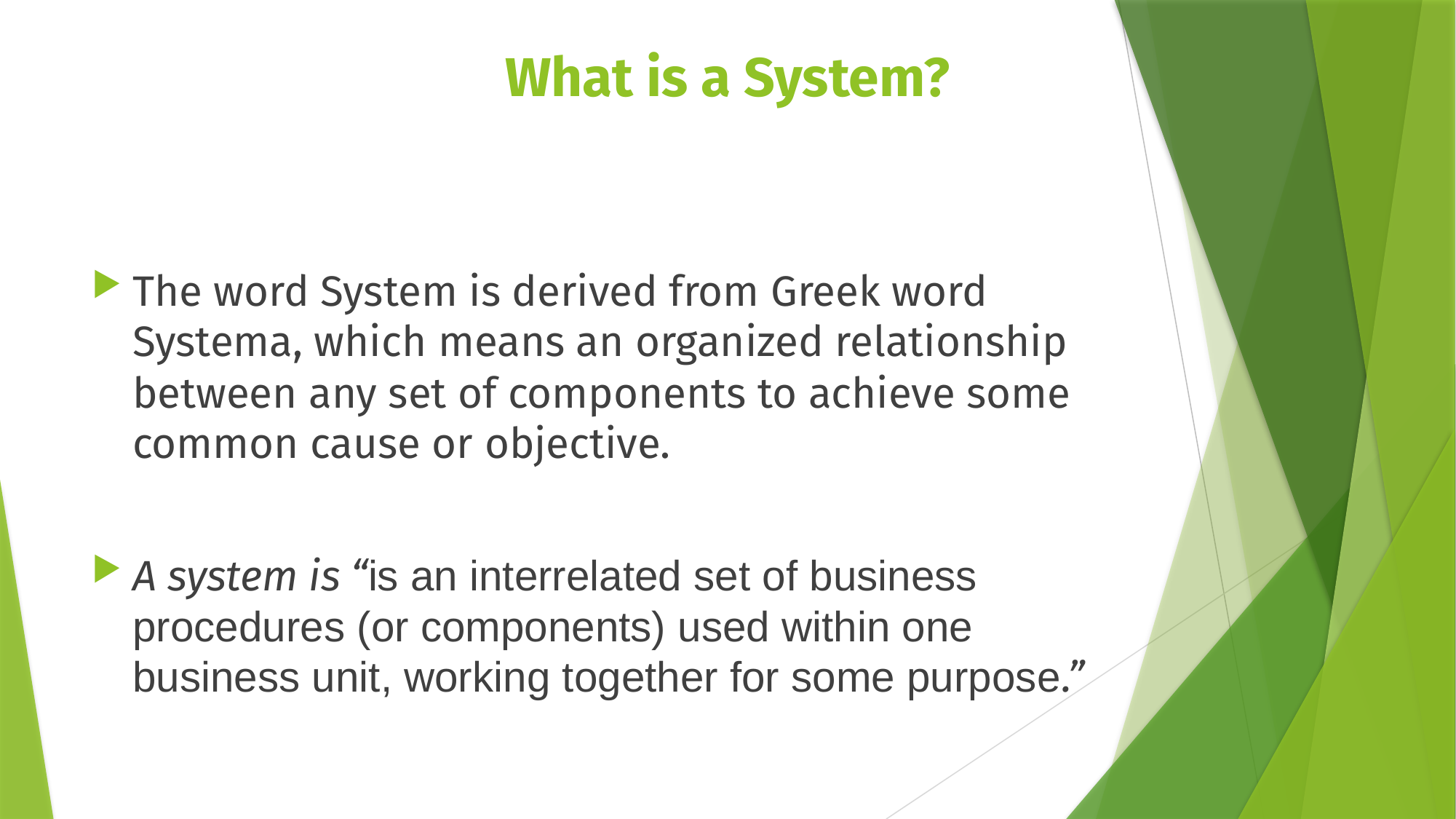

# What is a System?
The word System is derived from Greek word Systema, which means an organized relationship between any set of components to achieve some common cause or objective.

A system is “is an interrelated set of business procedures (or components) used within one business unit, working together for some purpose.”